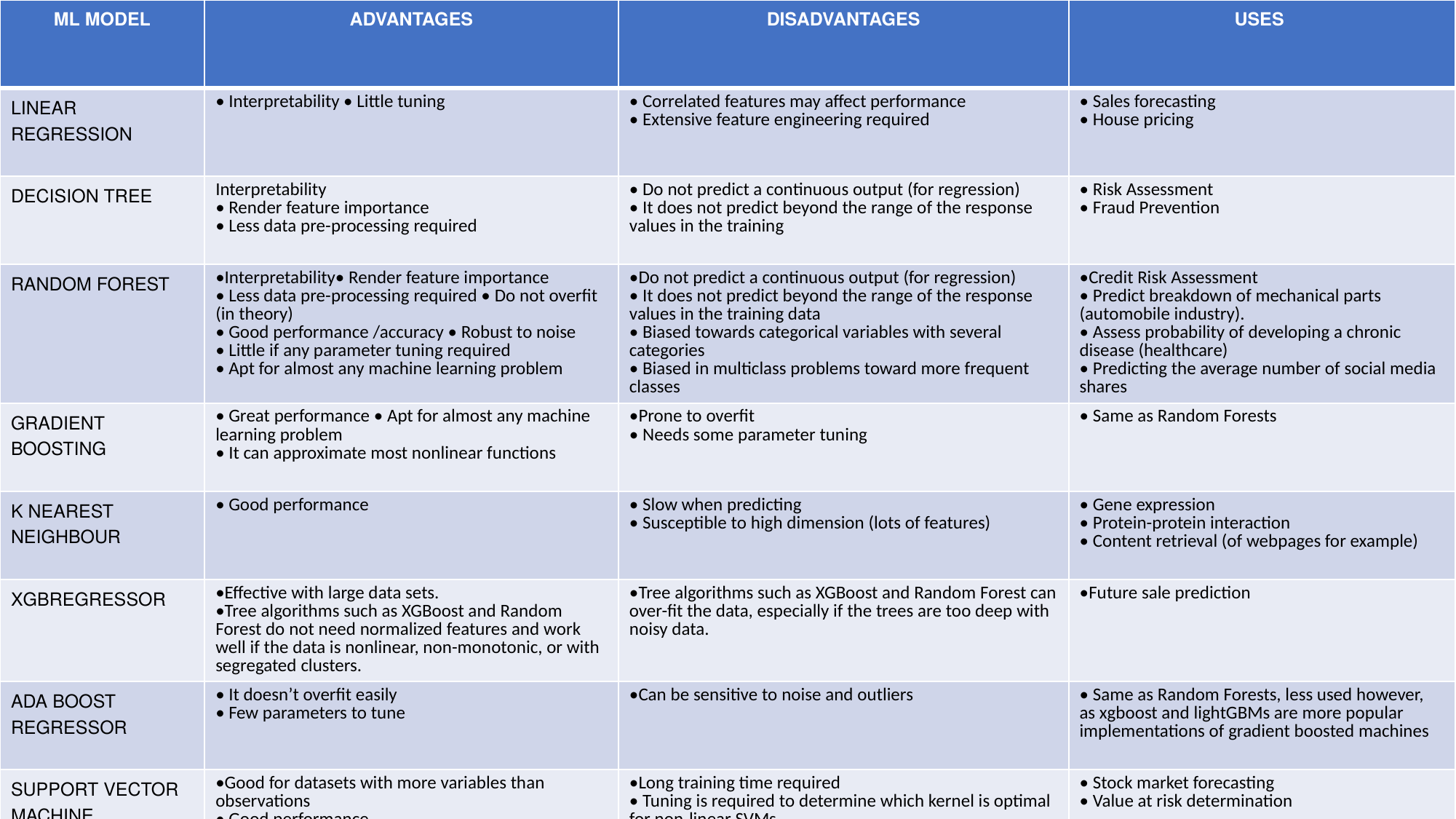

| ML model | Advantages | Disadvantages | Uses |
| --- | --- | --- | --- |
| Linear Regression | • Interpretability • Little tuning | • Correlated features may affect performance • Extensive feature engineering required | • Sales forecasting • House pricing |
| Decision Tree | Interpretability • Render feature importance • Less data pre-processing required | • Do not predict a continuous output (for regression) • It does not predict beyond the range of the response values in the training | • Risk Assessment • Fraud Prevention |
| Random Forest | •Interpretability• Render feature importance • Less data pre-processing required • Do not overfit (in theory) • Good performance /accuracy • Robust to noise • Little if any parameter tuning required • Apt for almost any machine learning problem | •Do not predict a continuous output (for regression) • It does not predict beyond the range of the response values in the training data • Biased towards categorical variables with several categories • Biased in multiclass problems toward more frequent classes | •Credit Risk Assessment • Predict breakdown of mechanical parts (automobile industry). • Assess probability of developing a chronic disease (healthcare) • Predicting the average number of social media shares |
| Gradient Boosting | • Great performance • Apt for almost any machine learning problem • It can approximate most nonlinear functions | •Prone to overfit • Needs some parameter tuning | • Same as Random Forests |
| K Nearest Neighbour | • Good performance | • Slow when predicting • Susceptible to high dimension (lots of features) | • Gene expression • Protein-protein interaction • Content retrieval (of webpages for example) |
| XGBRegressor | •Effective with large data sets. •Tree algorithms such as XGBoost and Random Forest do not need normalized features and work well if the data is nonlinear, non-monotonic, or with segregated clusters. | •Tree algorithms such as XGBoost and Random Forest can over-fit the data, especially if the trees are too deep with noisy data. | •Future sale prediction |
| Ada Boost Regressor | • It doesn’t overfit easily • Few parameters to tune | •Can be sensitive to noise and outliers | • Same as Random Forests, less used however, as xgboost and lightGBMs are more popular implementations of gradient boosted machines |
| Support Vector Machine | •Good for datasets with more variables than observations • Good performance • Good of-the-shelf model in general for several scenarios • Can approximate complex nonlinear functions | •Long training time required • Tuning is required to determine which kernel is optimal for non-linear SVMs | • Stock market forecasting • Value at risk determination |